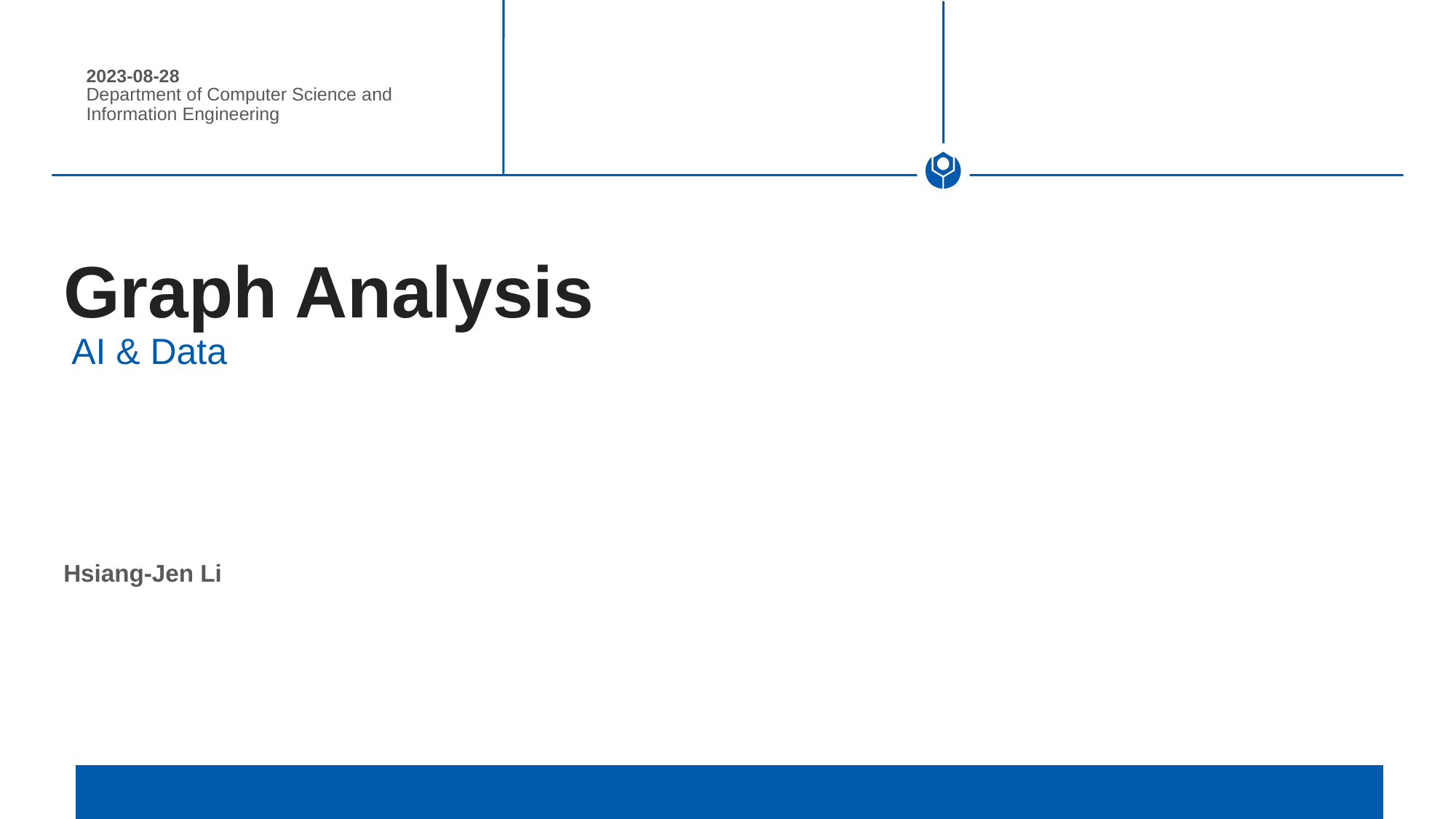

2023-08-28

Department of Computer Science and Information Engineering
# Graph Analysis AI & Data
Hsiang-Jen Li